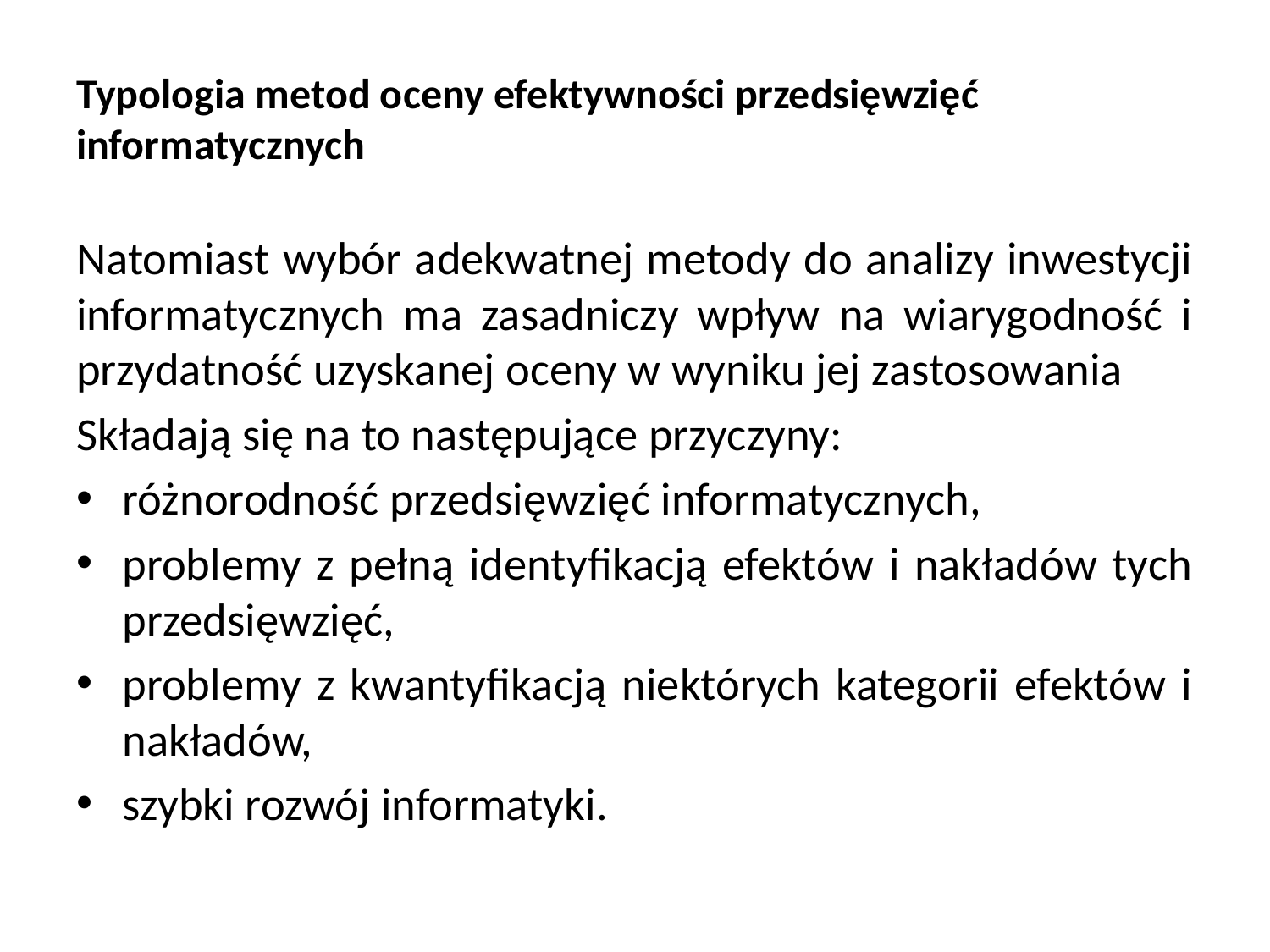

# Typologia metod oceny efektywności przedsięwzięć informatycznych
Natomiast wybór adekwatnej metody do analizy inwestycji informatycznych ma zasadniczy wpływ na wiarygodność i przydatność uzyskanej oceny w wyniku jej zastosowania
Składają się na to następujące przyczyny:
różnorodność przedsięwzięć informatycznych,
problemy z pełną identyfikacją efektów i nakładów tych przedsięwzięć,
problemy z kwantyfikacją niektórych kategorii efektów i nakładów,
szybki rozwój informatyki.